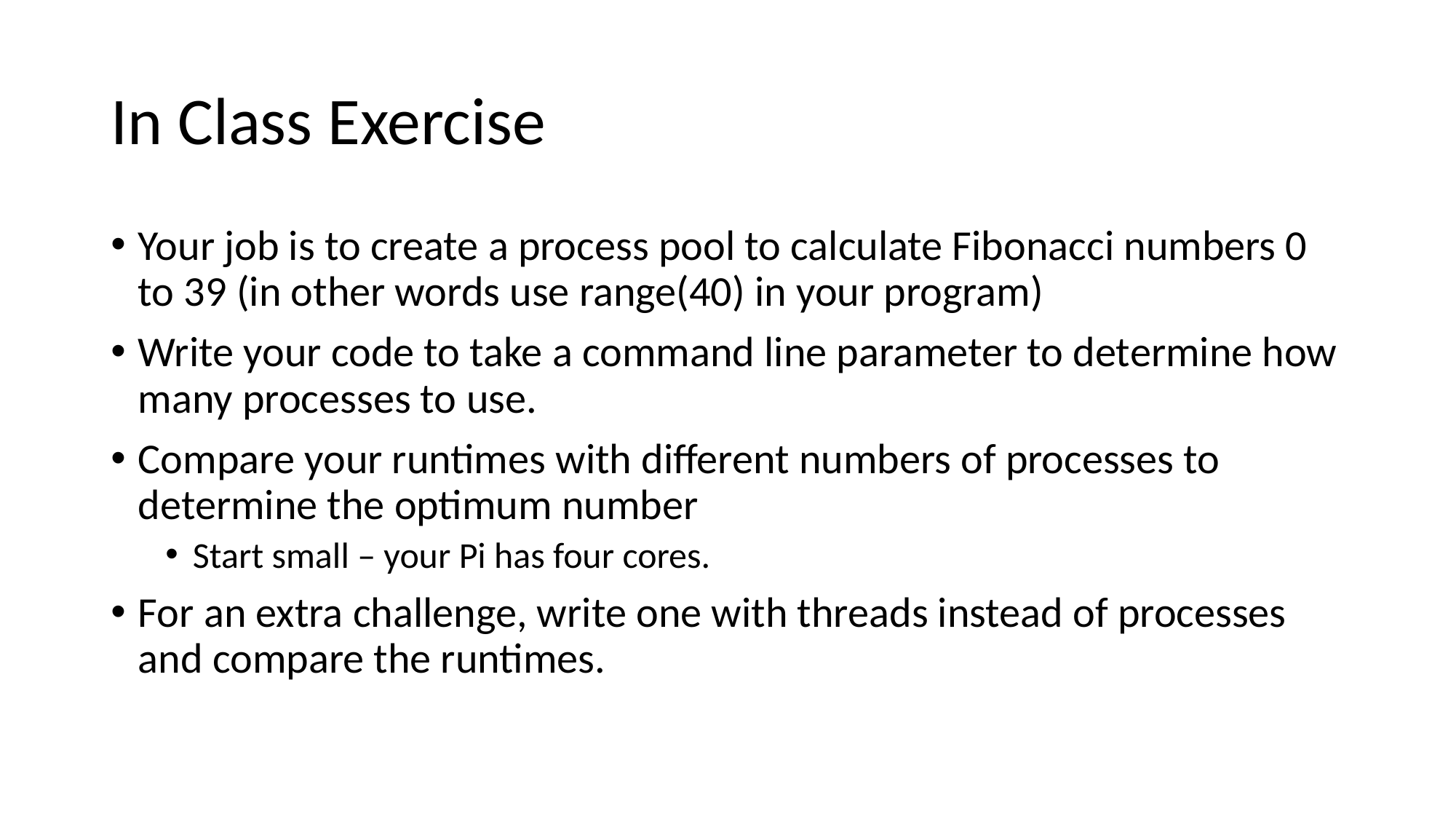

# In Class Exercise
Your job is to create a process pool to calculate Fibonacci numbers 0 to 39 (in other words use range(40) in your program)
Write your code to take a command line parameter to determine how many processes to use.
Compare your runtimes with different numbers of processes to determine the optimum number
Start small – your Pi has four cores.
For an extra challenge, write one with threads instead of processes and compare the runtimes.